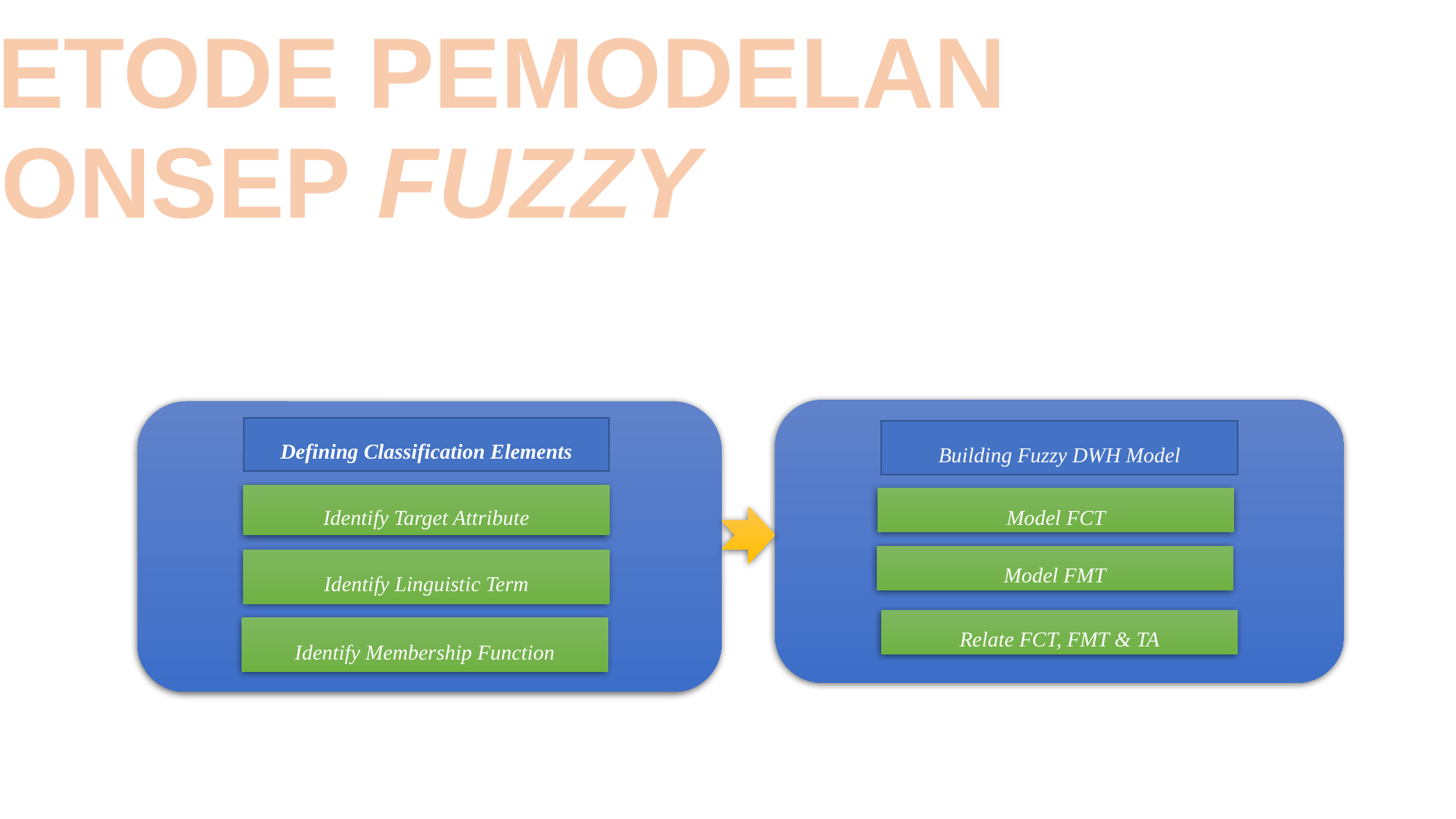

METODE PEMODELAN
KONSEP FUZZY

Defining Classification Elements
Building Fuzzy DWH Model
Identify Target Attribute
Model FCT

Model FMT
Identify Linguistic Term
Relate FCT, FMT & TA
Identify Membership Function